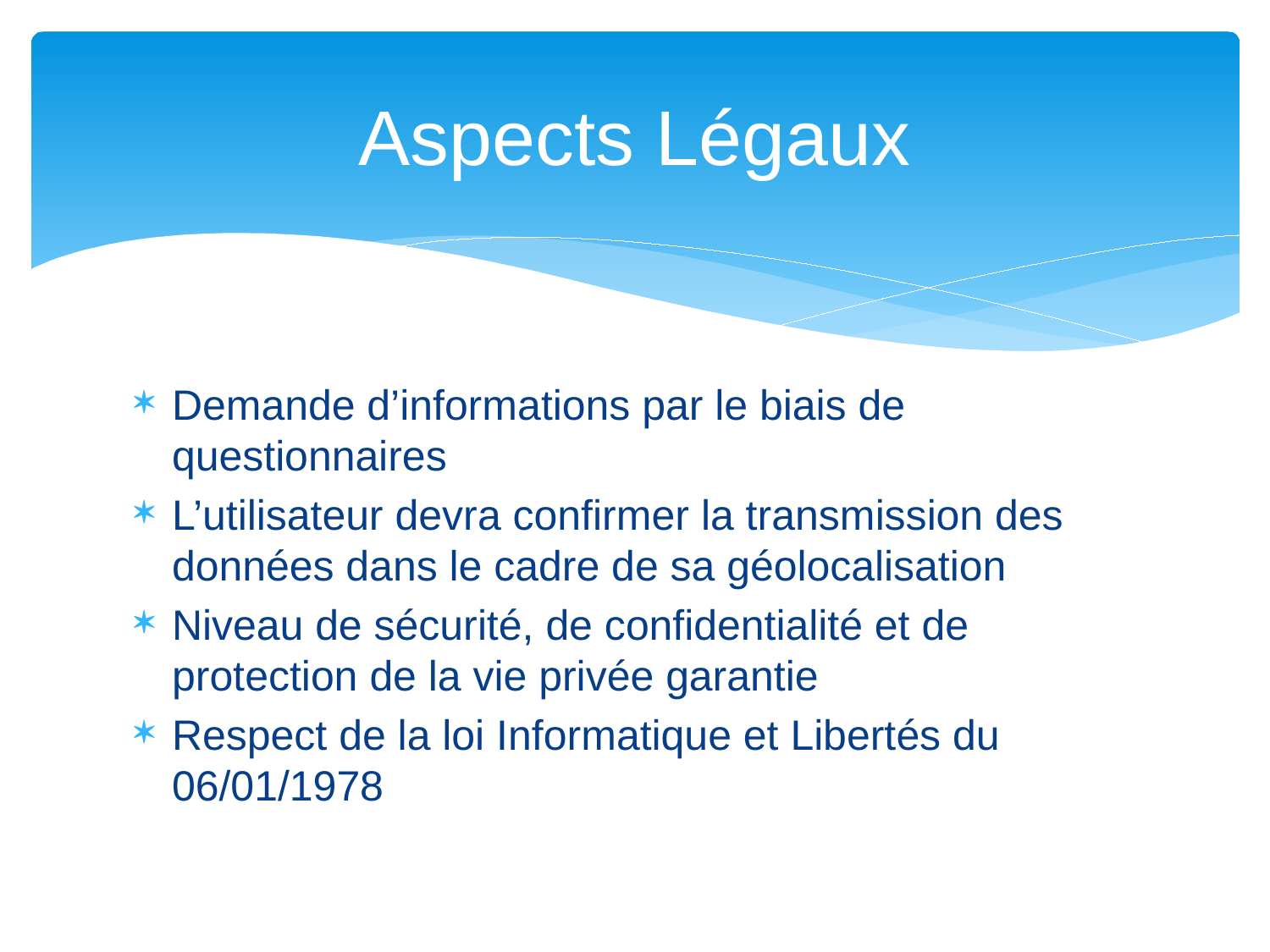

# Aspects Légaux
Demande d’informations par le biais de questionnaires
L’utilisateur devra confirmer la transmission des données dans le cadre de sa géolocalisation
Niveau de sécurité, de confidentialité et de protection de la vie privée garantie
Respect de la loi Informatique et Libertés du 06/01/1978